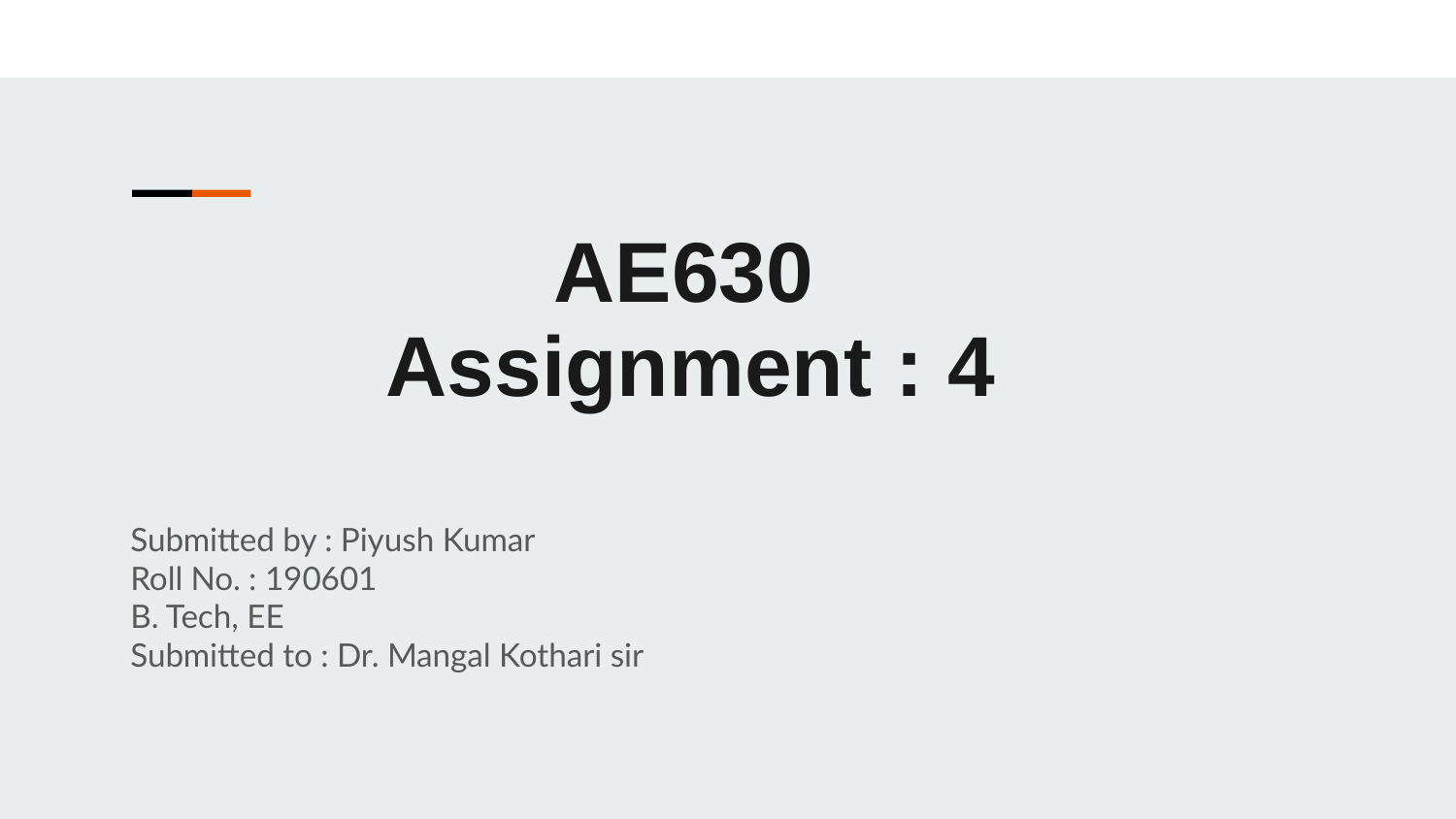

AE630
           Assignment : 4
Submitted by : Piyush Kumar
Roll No. : 190601
B. Tech, EE
Submitted to : Dr. Mangal Kothari sir